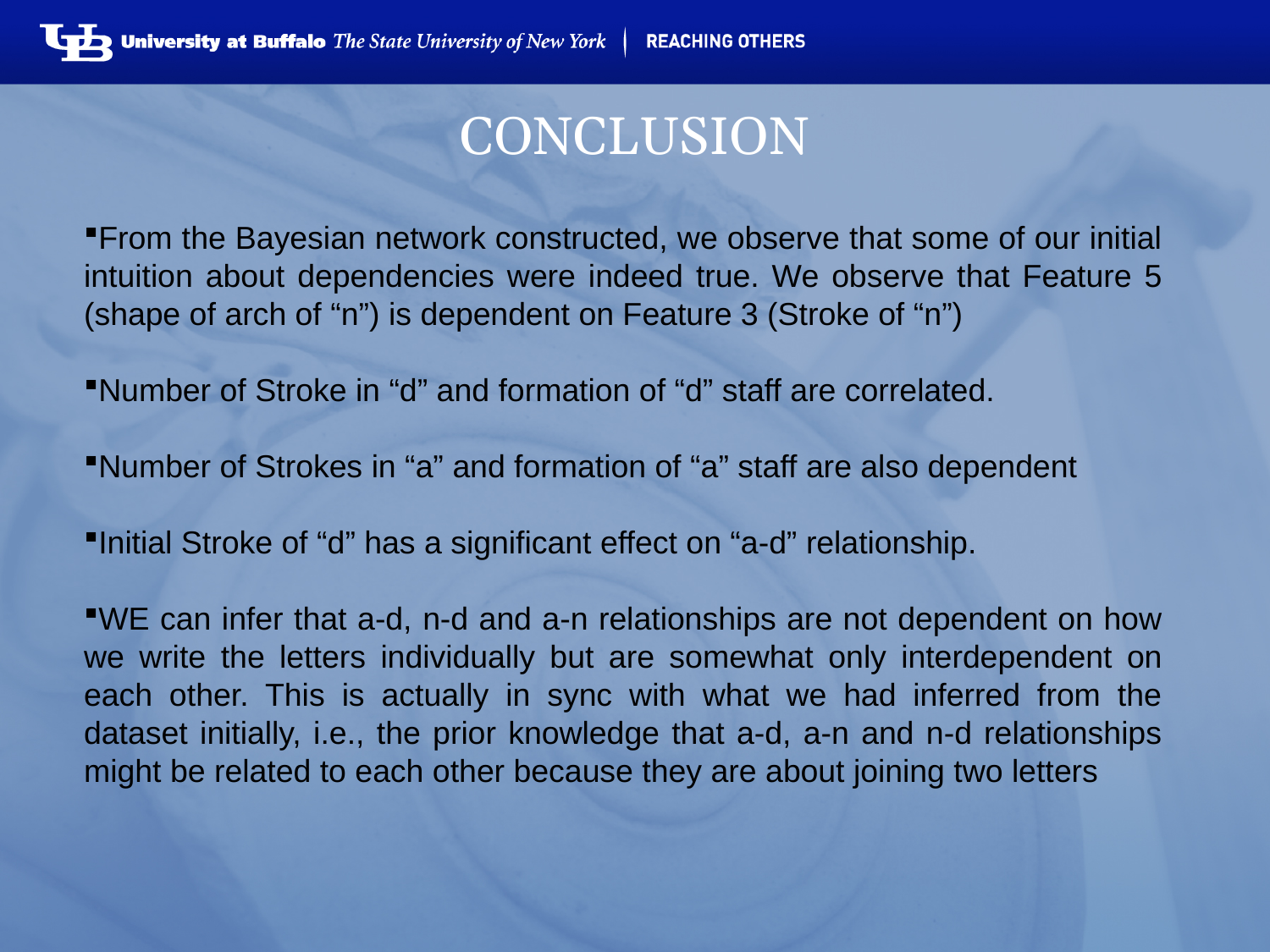

# CONCLUSION
From the Bayesian network constructed, we observe that some of our initial intuition about dependencies were indeed true. We observe that Feature 5 (shape of arch of “n”) is dependent on Feature 3 (Stroke of “n”)

Number of Stroke in “d” and formation of “d” staff are correlated.

Number of Strokes in “a” and formation of “a” staff are also dependent

Initial Stroke of “d” has a significant effect on “a-d” relationship.

WE can infer that a-d, n-d and a-n relationships are not dependent on how we write the letters individually but are somewhat only interdependent on each other. This is actually in sync with what we had inferred from the dataset initially, i.e., the prior knowledge that a-d, a-n and n-d relationships might be related to each other because they are about joining two letters